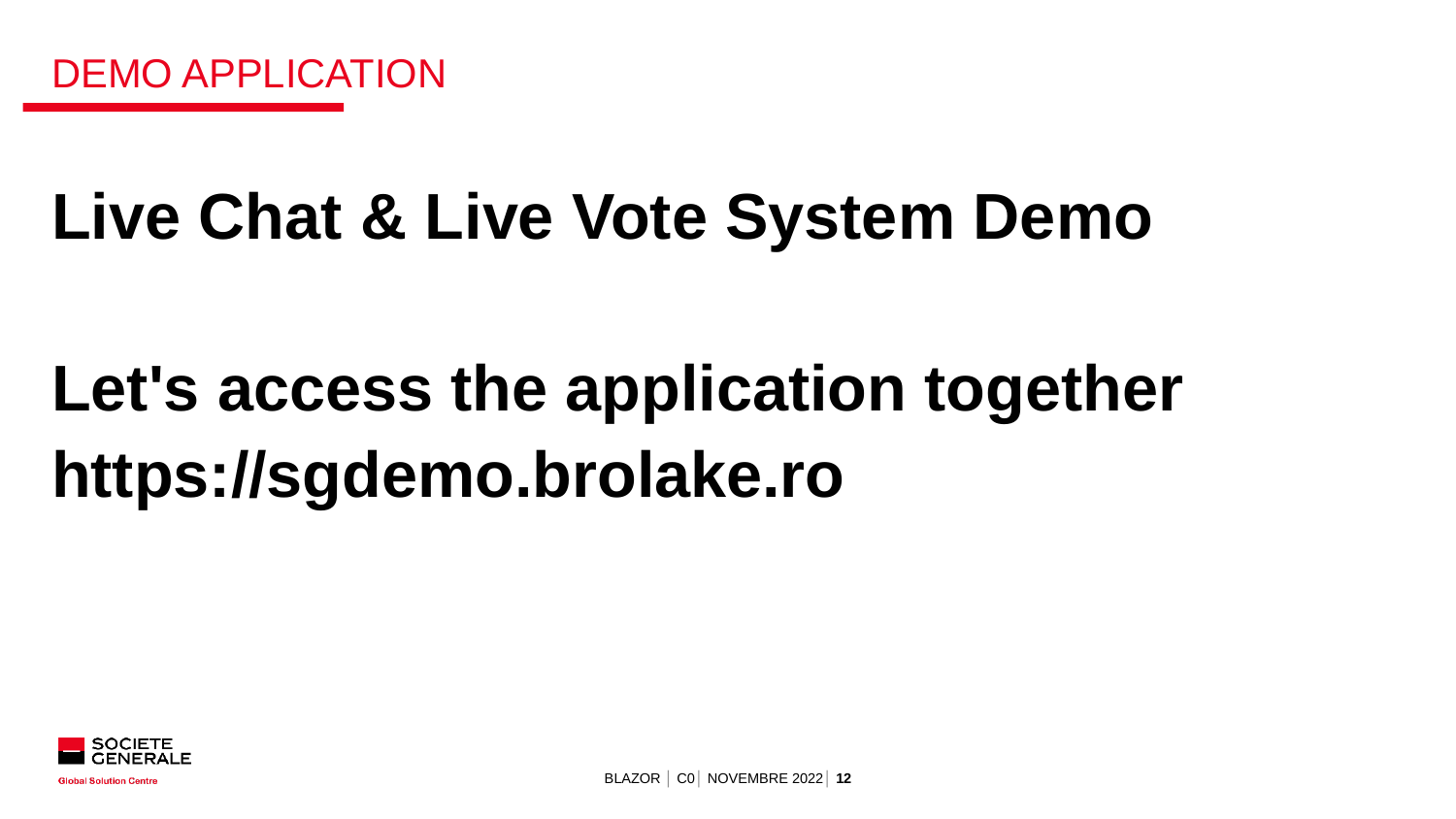

# DEMO APPLICATION
Live Chat & Live Vote System Demo

Let's access the application together
https://sgdemo.brolake.ro